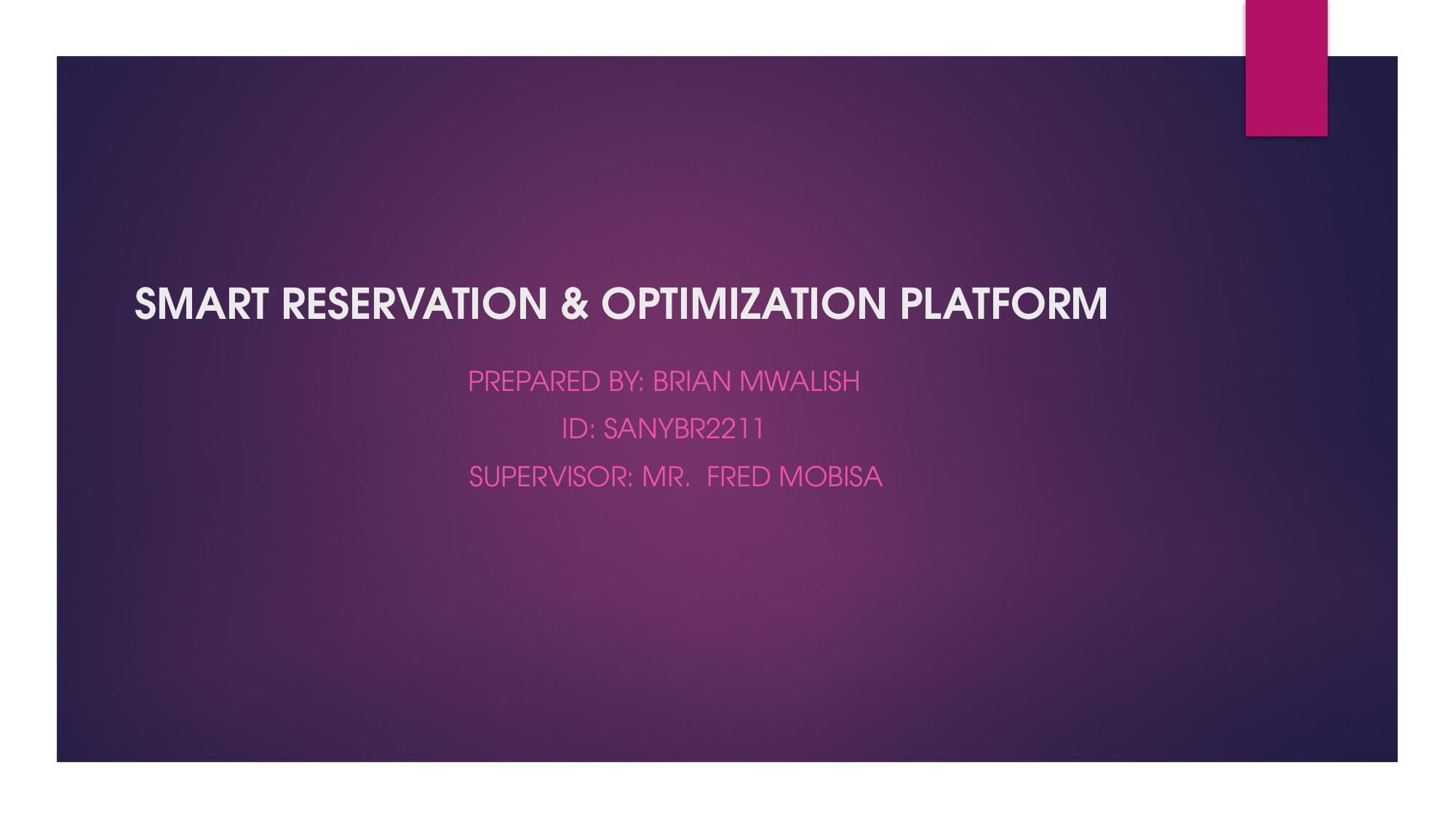

# SMART RESERVATION & OPTIMIZATION PLATFORM
Prepared by: Brian Mwalish
ID: SANYBR2211
                                          supervisor: Mr.  FRED MOBISA